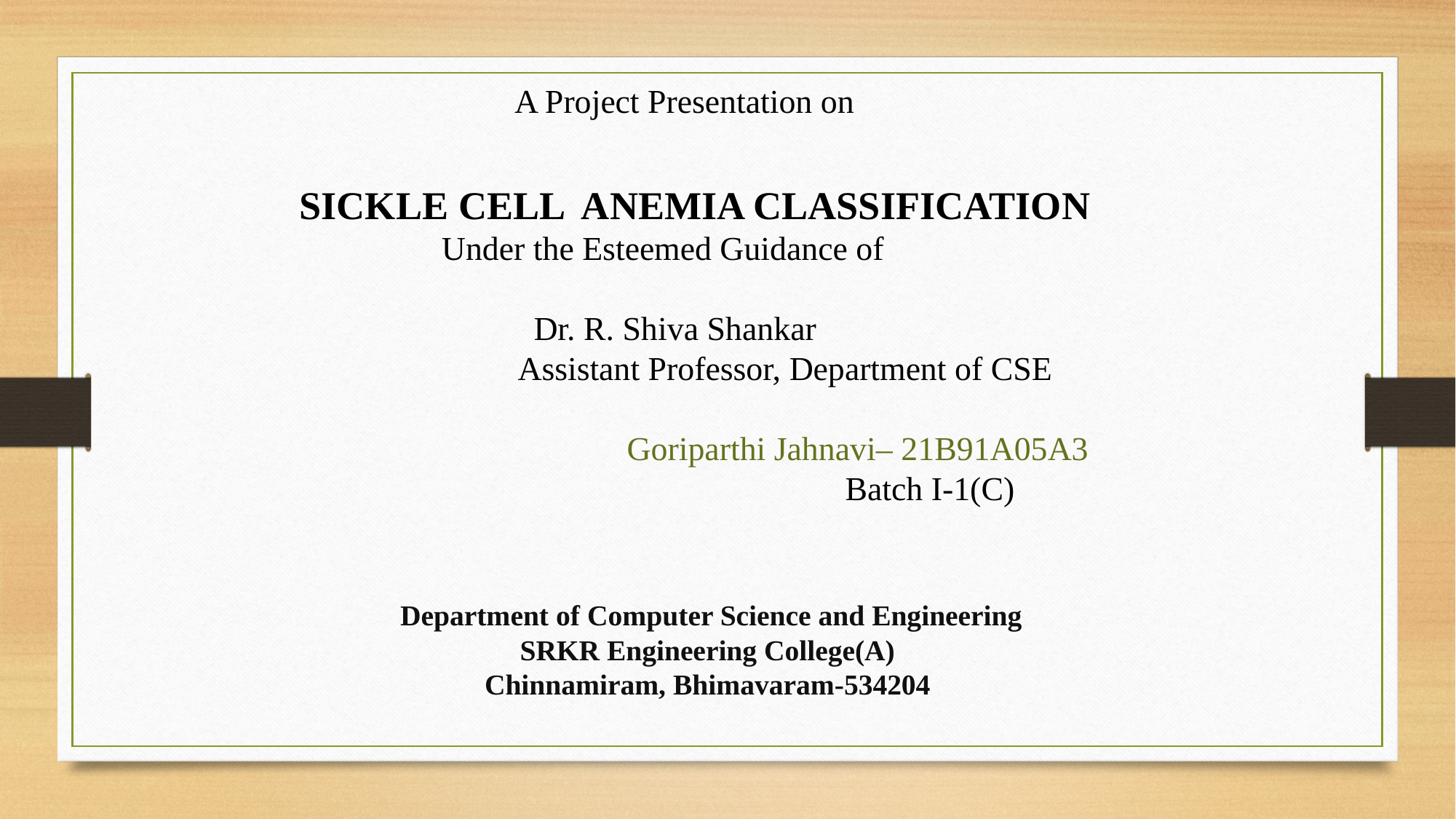

A Project Presentation on
SICKLE CELL  ANEMIA CLASSIFICATION
                 Under the Esteemed Guidance of
                            Dr. R. Shiva Shankar
		Assistant Professor, Department of CSE
   			Goriparthi Jahnavi– 21B91A05A3
					Batch I-1(C)
 Department of Computer Science and Engineering
SRKR Engineering College(A)
Chinnamiram, Bhimavaram-534204